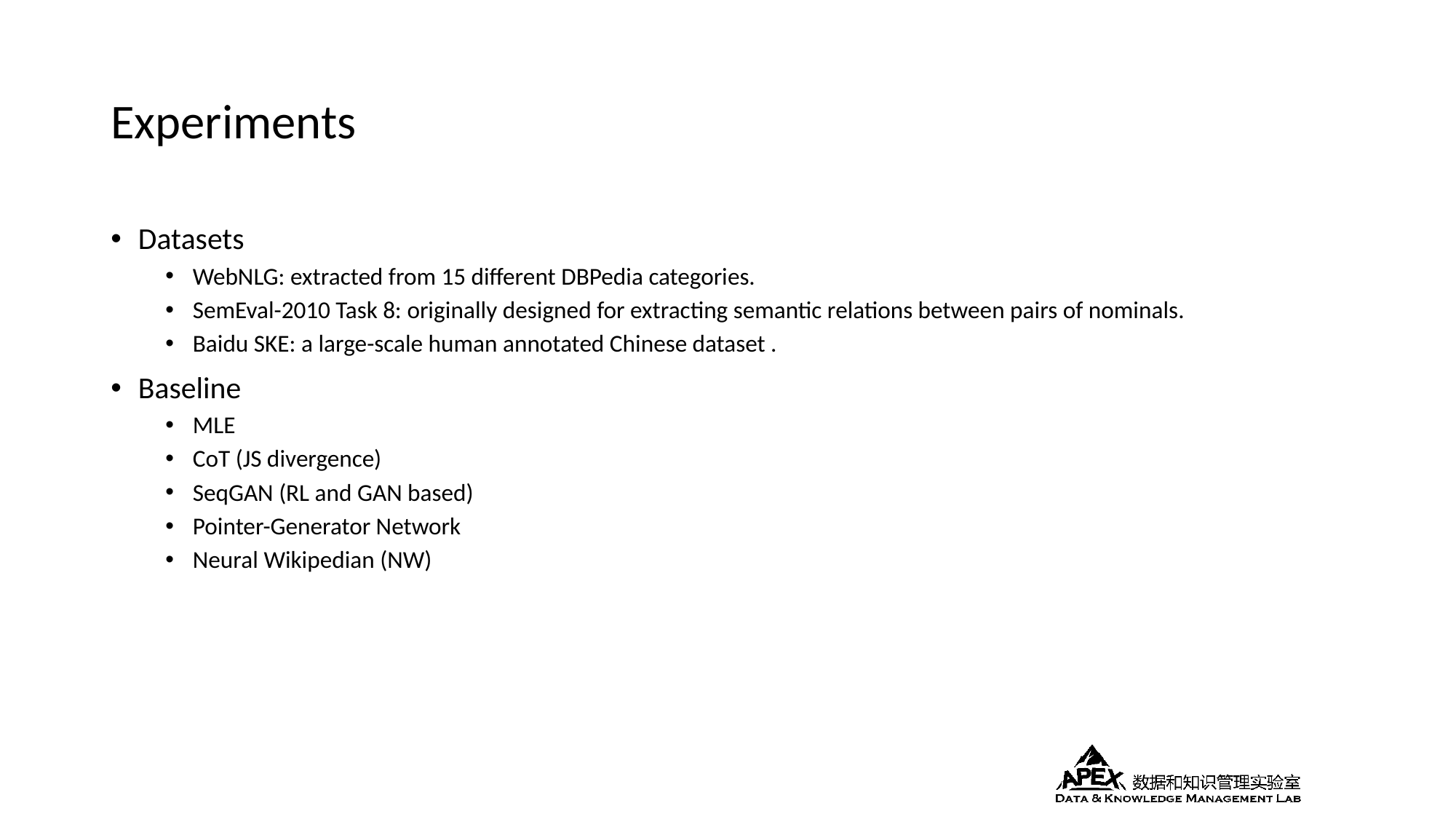

# Experiments
Datasets
WebNLG: extracted from 15 diﬀerent DBPedia categories.
SemEval-2010 Task 8: originally designed for extracting semantic relations between pairs of nominals.
Baidu SKE: a large-scale human annotated Chinese dataset .
Baseline
MLE
CoT (JS divergence)
SeqGAN (RL and GAN based)
Pointer-Generator Network
Neural Wikipedian (NW)